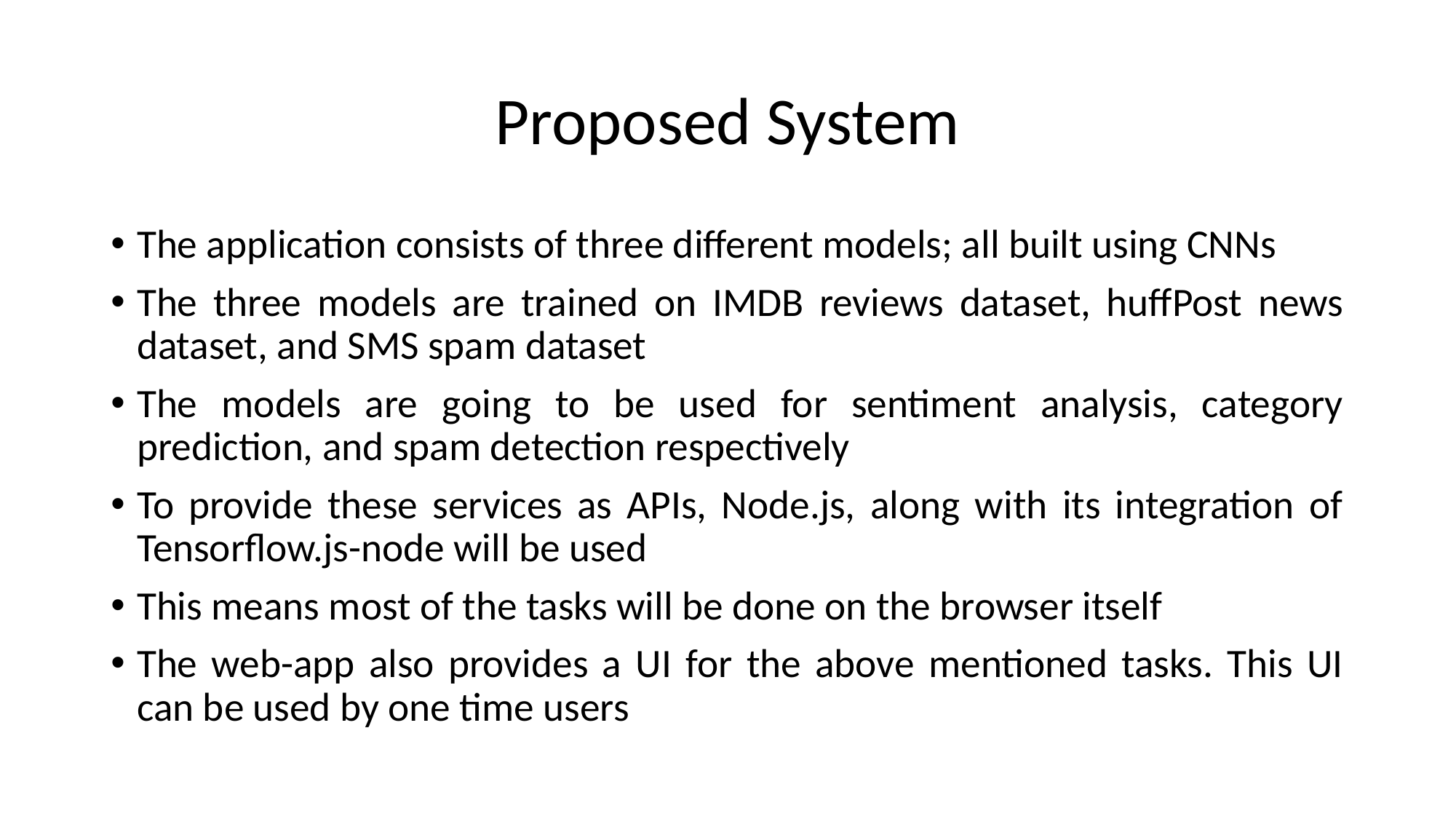

# Proposed System
The application consists of three different models; all built using CNNs
The three models are trained on IMDB reviews dataset, huffPost news dataset, and SMS spam dataset
The models are going to be used for sentiment analysis, category prediction, and spam detection respectively
To provide these services as APIs, Node.js, along with its integration of Tensorflow.js-node will be used
This means most of the tasks will be done on the browser itself
The web-app also provides a UI for the above mentioned tasks. This UI can be used by one time users